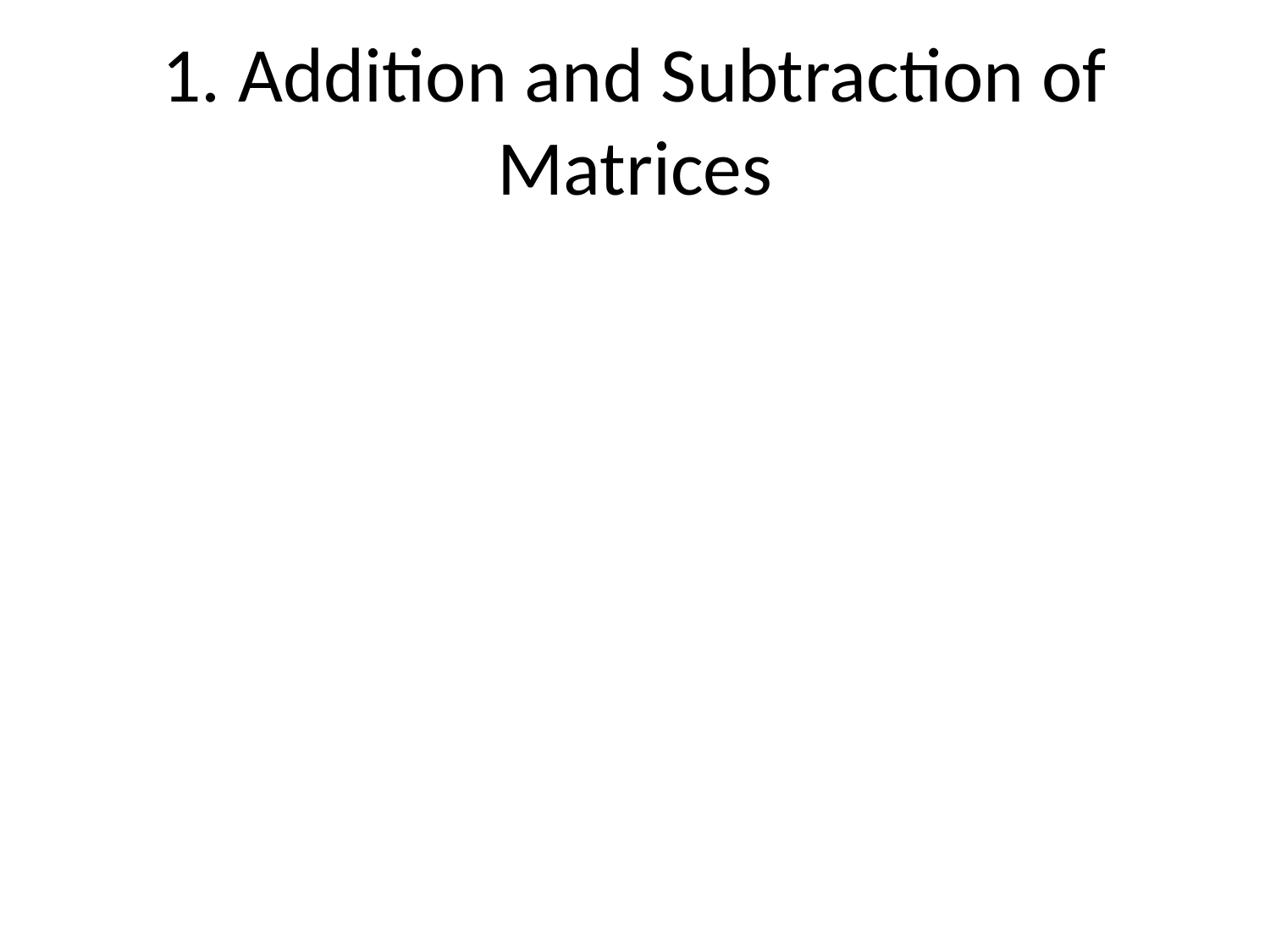

# 1. Addition and Subtraction of Matrices